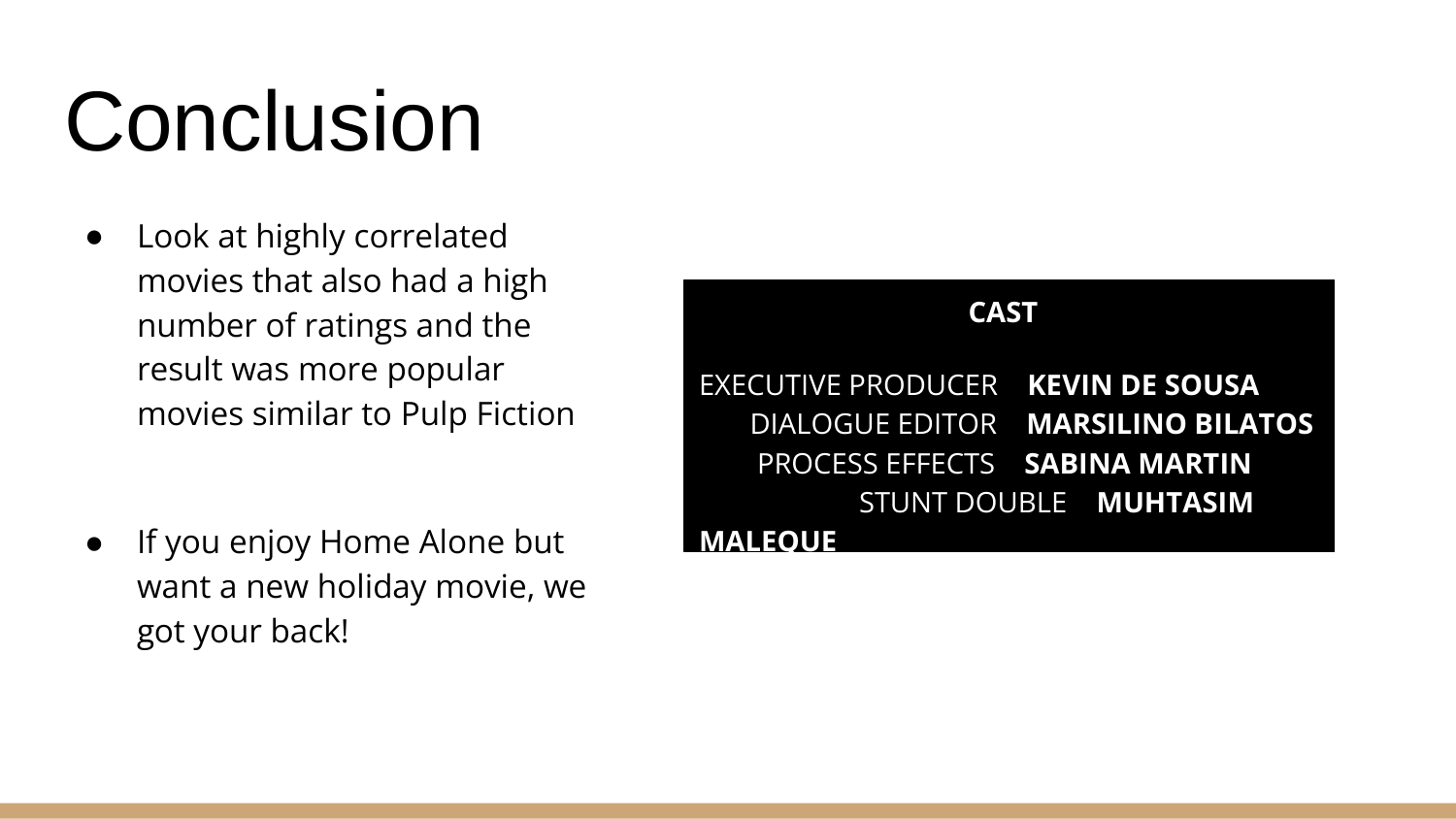

# Conclusion
Look at highly correlated movies that also had a high number of ratings and the result was more popular movies similar to Pulp Fiction
If you enjoy Home Alone but want a new holiday movie, we got your back!

                                     CAST
EXECUTIVE PRODUCER    KEVIN DE SOUSA
       DIALOGUE EDITOR    MARSILINO BILATOS
        PROCESS EFFECTS    SABINA MARTIN
         	  STUNT DOUBLE    MUHTASIM MALEQUE